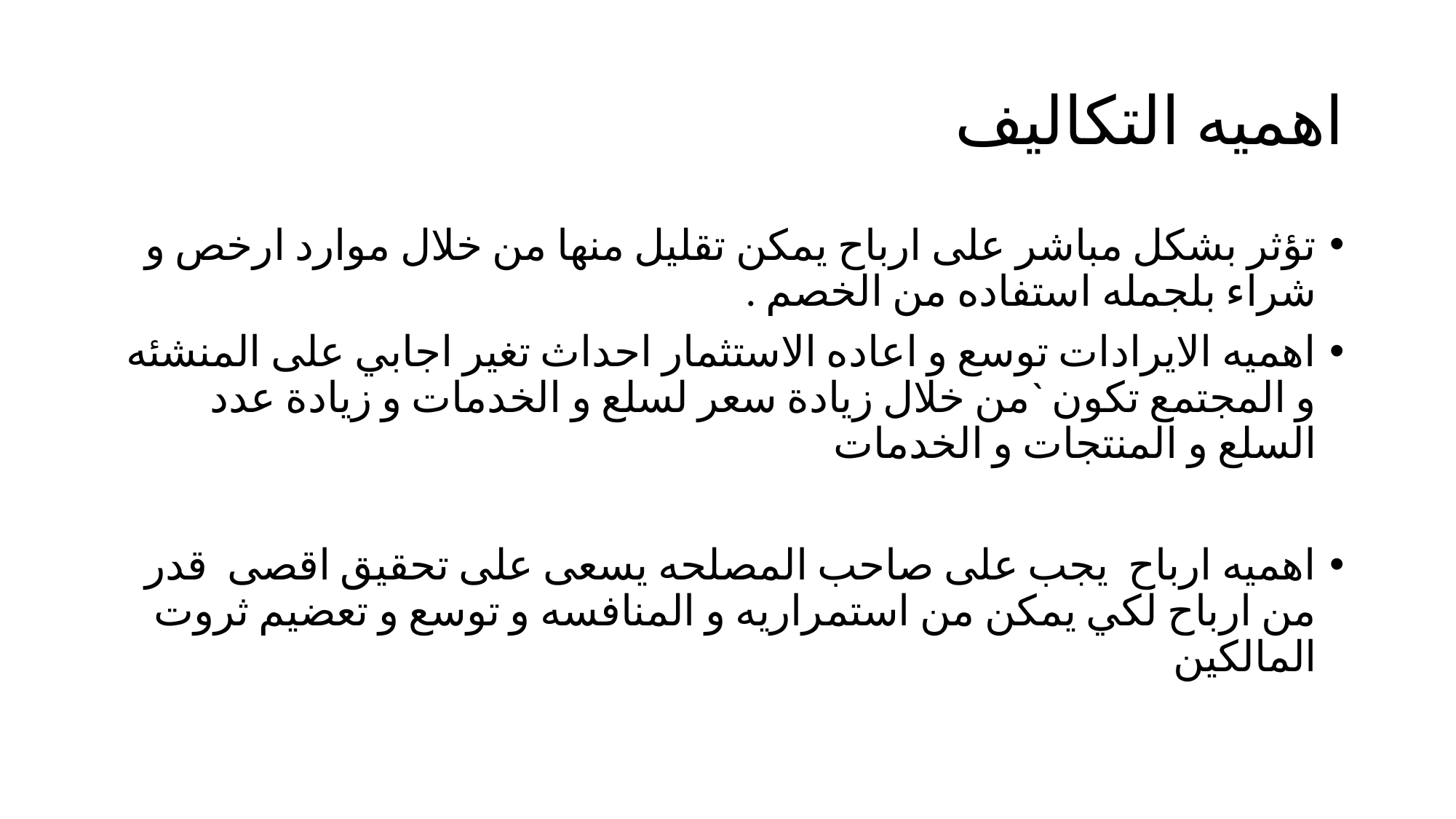

# اهميه التكاليف
تؤثر بشكل مباشر على ارباح يمكن تقليل منها من خلال موارد ارخص و شراء بلجمله استفاده من الخصم .
اهميه الايرادات توسع و اعاده الاستثمار احداث تغير اجابي على المنشئه و المجتمع تكون `من خلال زيادة سعر لسلع و الخدمات و زيادة عدد السلع و المنتجات و الخدمات

اهميه ارباح  يجب على صاحب المصلحه يسعى على تحقيق اقصى  قدر من ارباح لكي يمكن من استمراريه و المنافسه و توسع و تعضيم ثروت المالكين